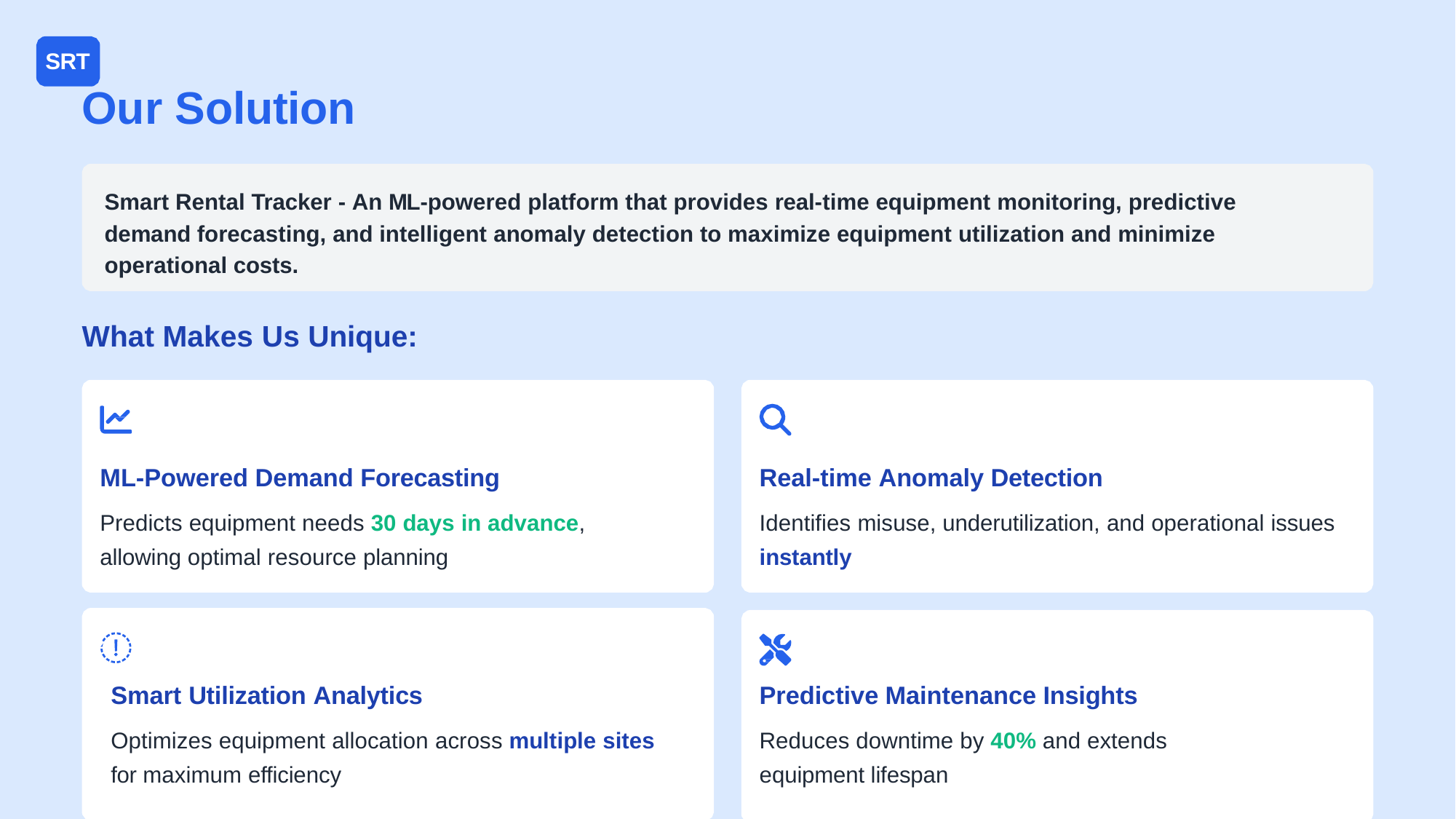

SRT
# Our Solution

Smart Rental Tracker - An ML-powered platform that provides real-time equipment monitoring, predictive demand forecasting, and intelligent anomaly detection to maximize equipment utilization and minimize operational costs.
What Makes Us Unique:

ML-Powered Demand Forecasting
Predicts equipment needs 30 days in advance, allowing optimal resource planning
Real-time Anomaly Detection
Identifies misuse, underutilization, and operational issues
instantly

Smart Utilization Analytics
Optimizes equipment allocation across multiple sites for maximum efficiency
Predictive Maintenance Insights
Reduces downtime by 40% and extends equipment lifespan